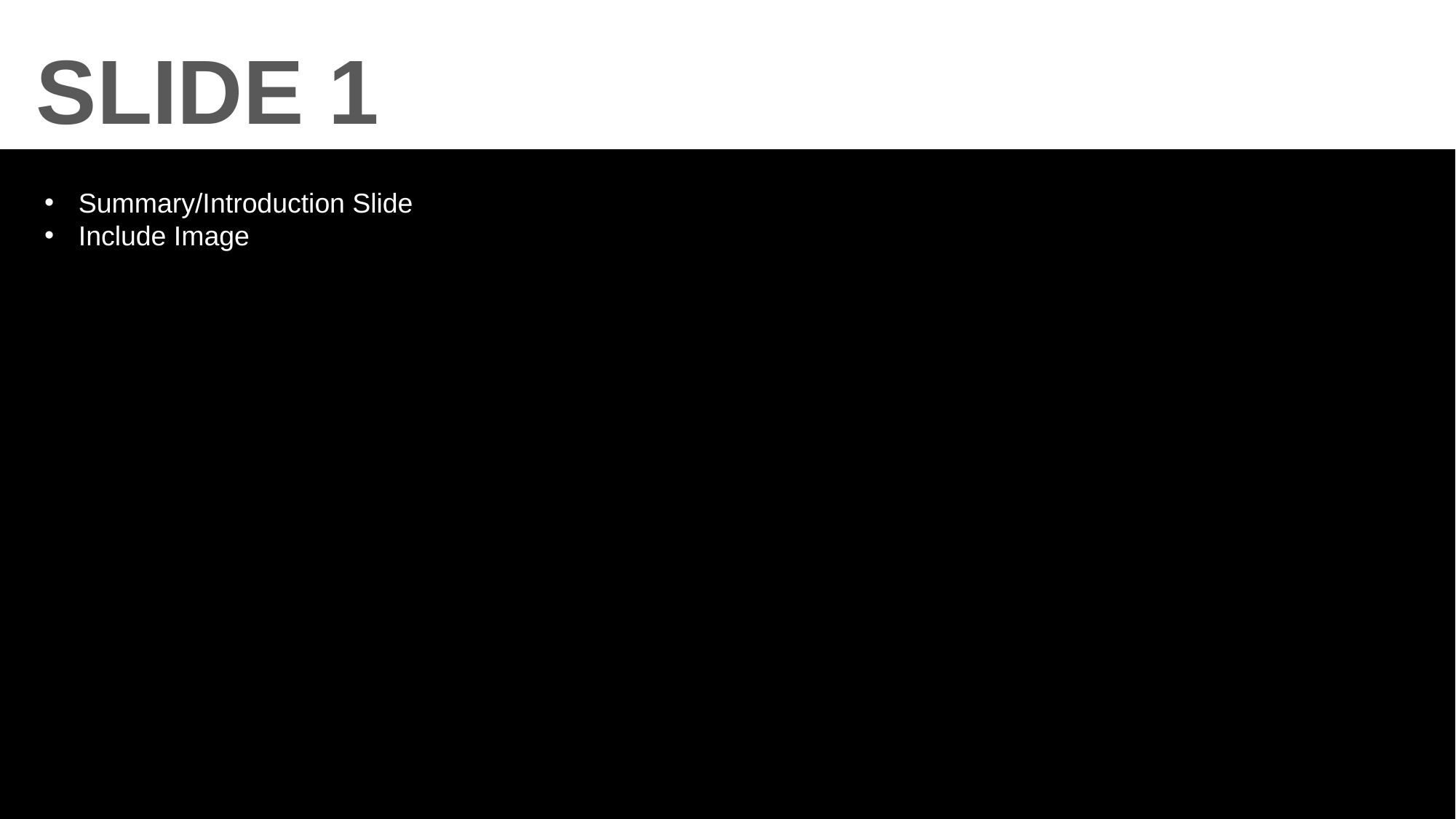

# SLIDE 1
Summary/Introduction Slide
Include Image